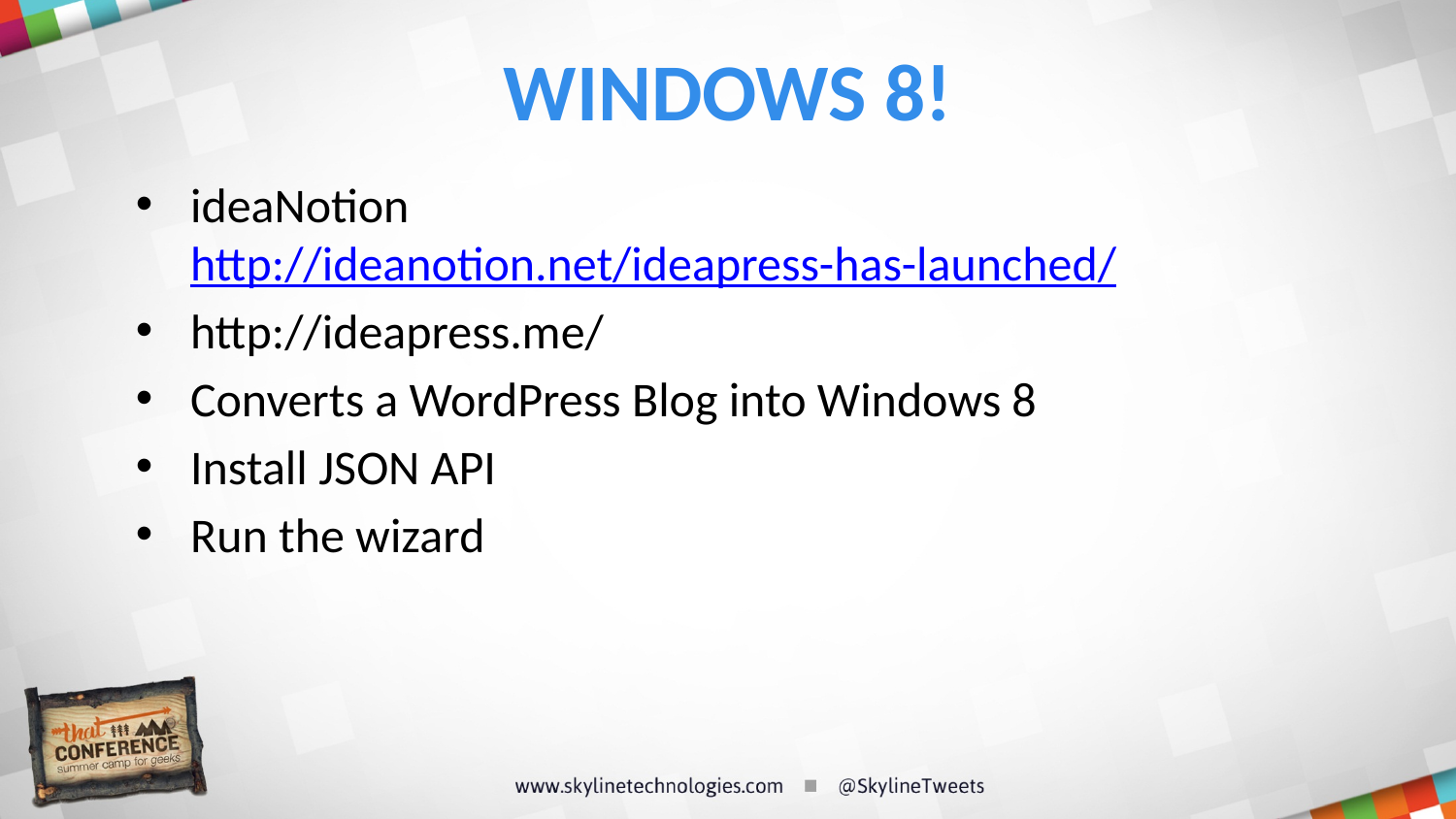

# Windows 8!
ideaNotion http://ideanotion.net/ideapress-has-launched/
http://ideapress.me/
Converts a WordPress Blog into Windows 8
Install JSON API
Run the wizard